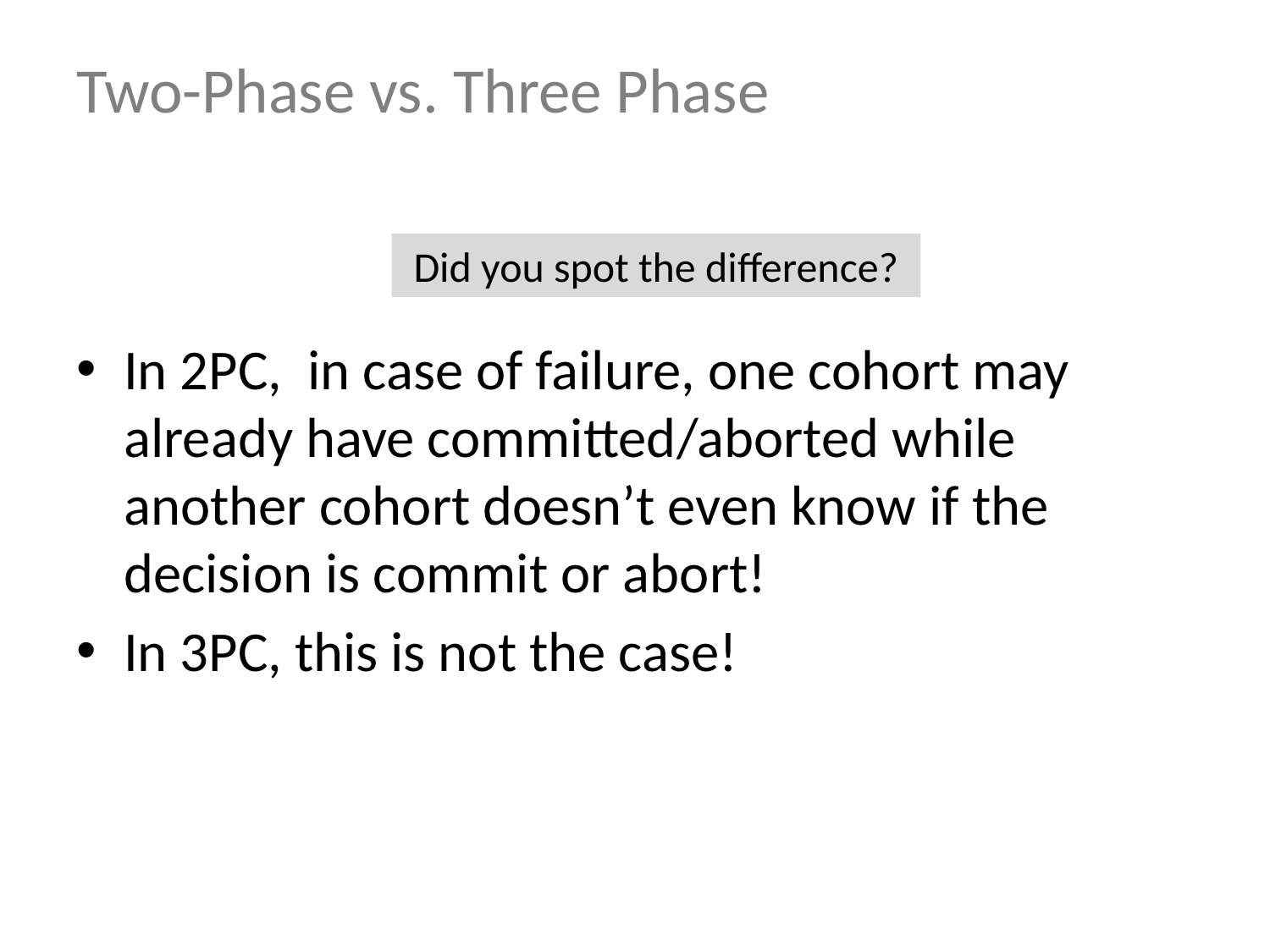

# Two-Phase vs. Three Phase

In 2PC,  in case of failure, one cohort may already have committed/aborted while another cohort doesn’t even know if the decision is commit or abort!
In 3PC, this is not the case!
Did you spot the difference?